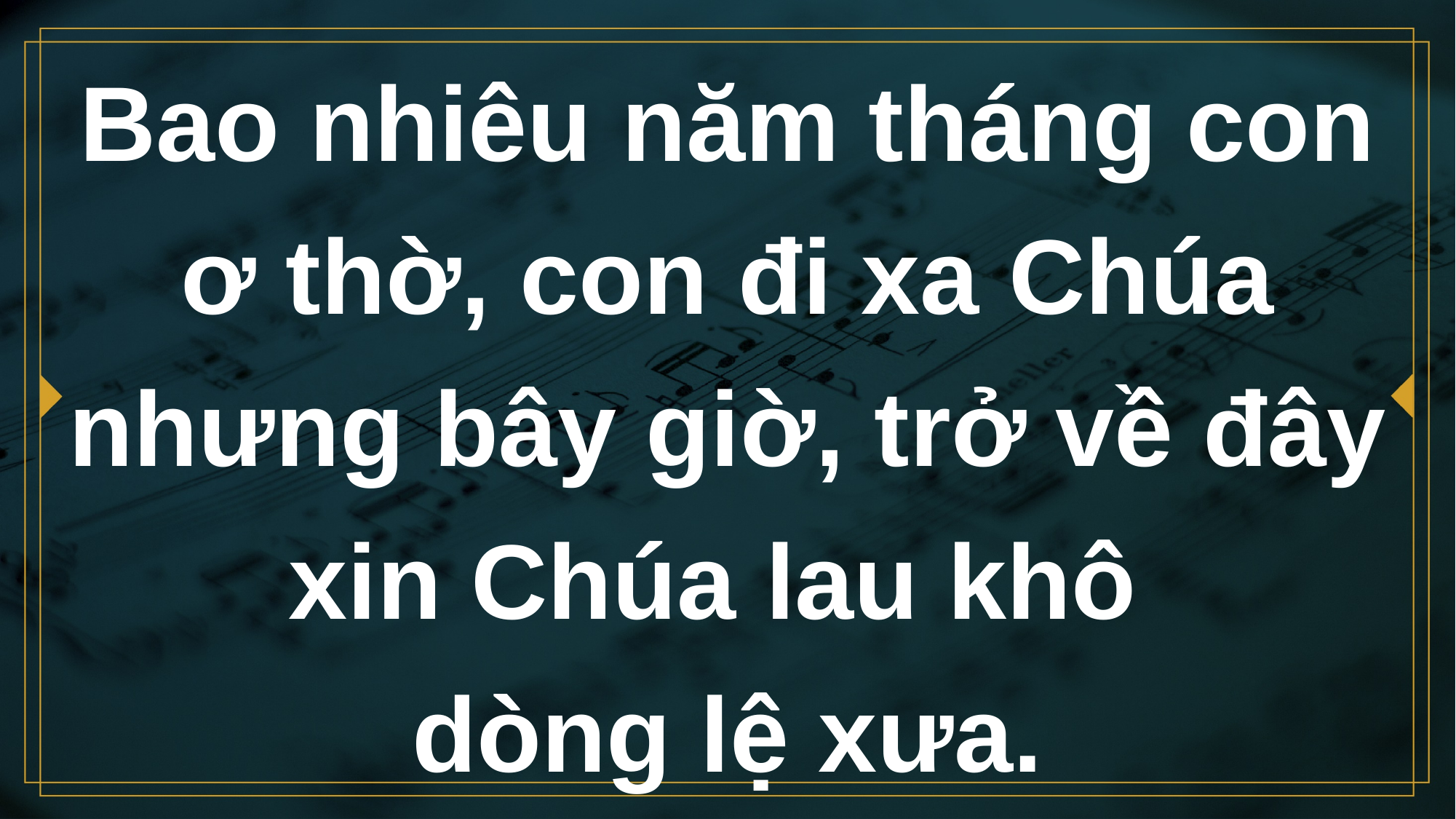

# Bao nhiêu năm tháng con ơ thờ, con đi xa Chúa nhưng bây giờ, trở về đây xin Chúa lau khô dòng lệ xưa.